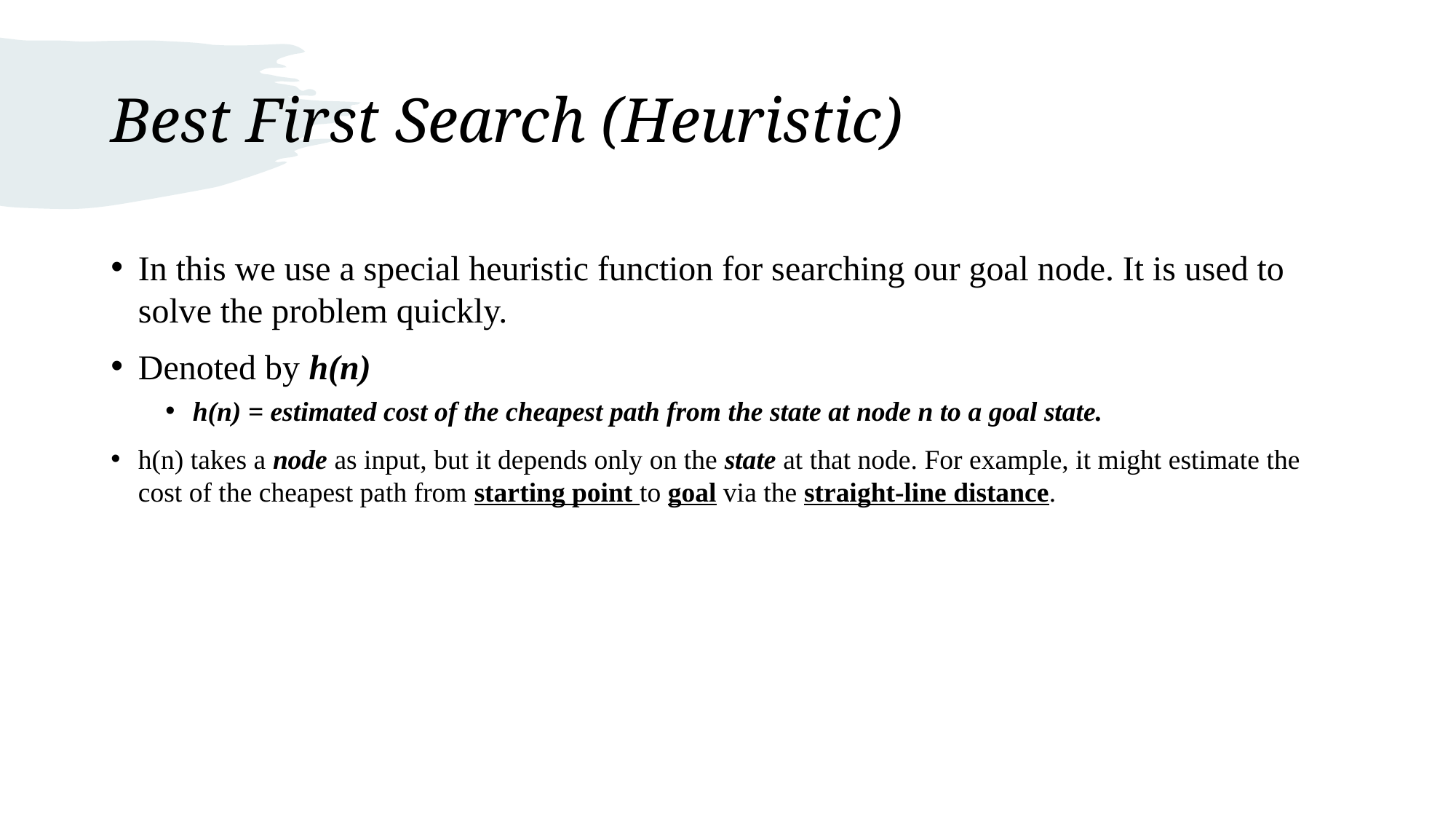

# Best First Search (Heuristic)
In this we use a special heuristic function for searching our goal node. It is used to solve the problem quickly.
Denoted by h(n)
h(n) = estimated cost of the cheapest path from the state at node n to a goal state.
h(n) takes a node as input, but it depends only on the state at that node. For example, it might estimate the cost of the cheapest path from starting point to goal via the straight-line distance.